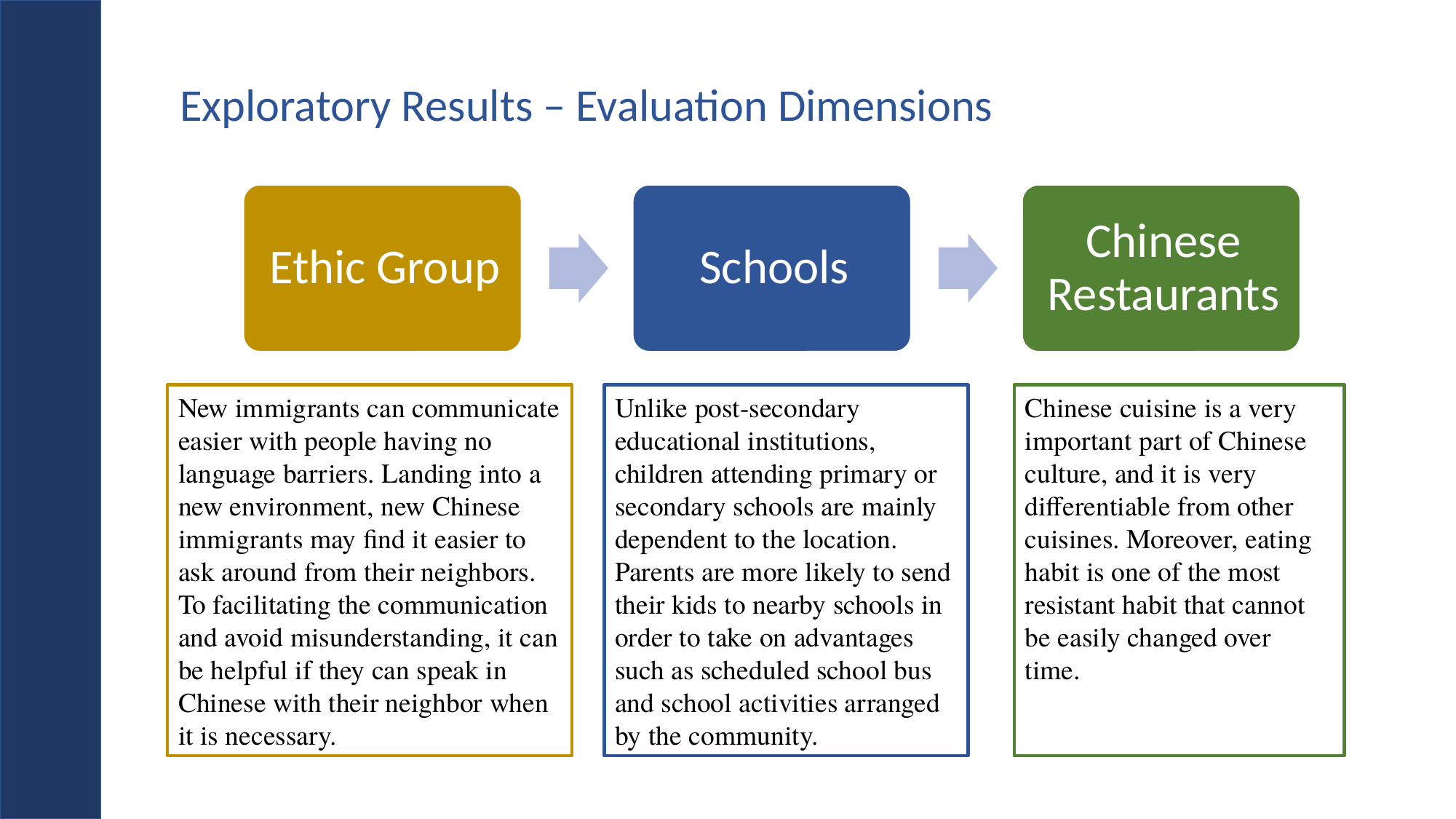

Ethic Group

Schools

Chinese Restaurants
Exploratory Results – Evaluation Dimensions
Unlike post-secondary educational institutions, children attending primary or secondary schools are mainly dependent to the location. Parents are more likely to send their kids to nearby schools in order to take on advantages such as scheduled school bus and school activities arranged by the community.
Chinese cuisine is a very important part of Chinese culture, and it is very differentiable from other cuisines. Moreover, eating habit is one of the most resistant habit that cannot be easily changed over time.

New immigrants can communicate easier with people having no language barriers. Landing into a new environment, new Chinese immigrants may find it easier to ask around from their neighbors. To facilitating the communication and avoid misunderstanding, it can be helpful if they can speak in Chinese with their neighbor when it is necessary.